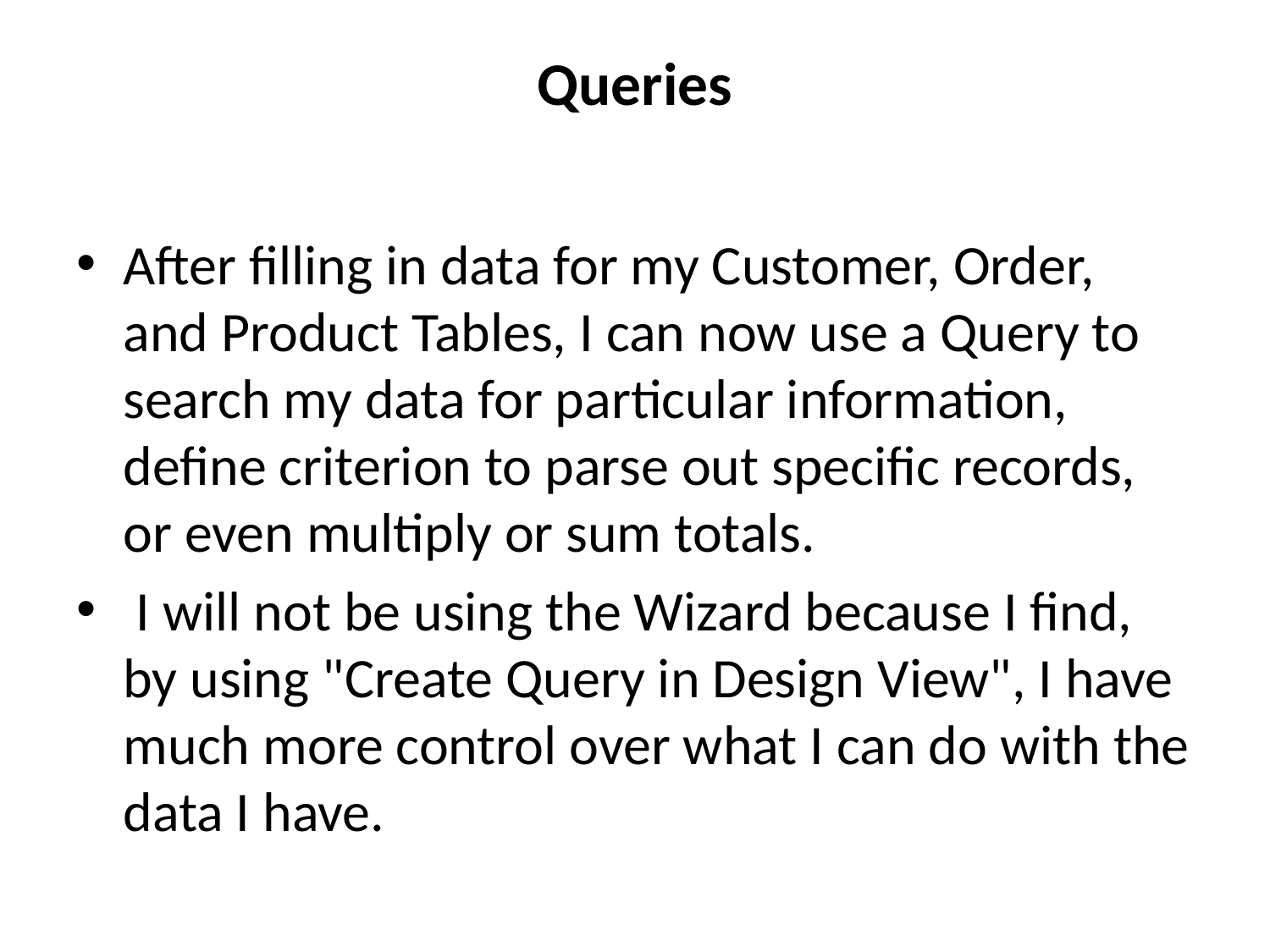

# Queries
After filling in data for my Customer, Order, and Product Tables, I can now use a Query to search my data for particular information, define criterion to parse out specific records, or even multiply or sum totals.
 I will not be using the Wizard because I find, by using "Create Query in Design View", I have much more control over what I can do with the data I have.